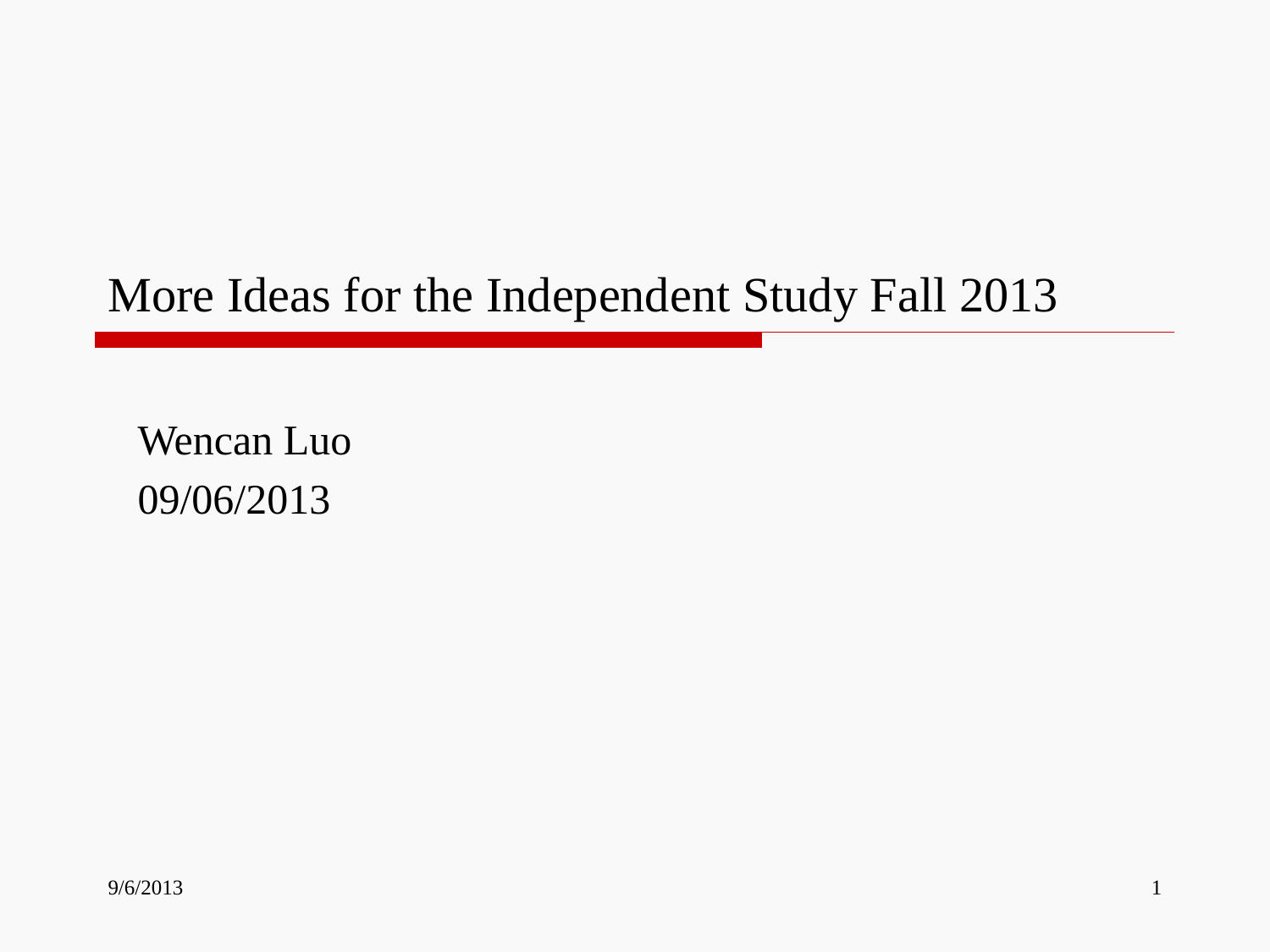

# More Ideas for the Independent Study Fall 2013
Wencan Luo
09/06/2013
9/6/2013
1